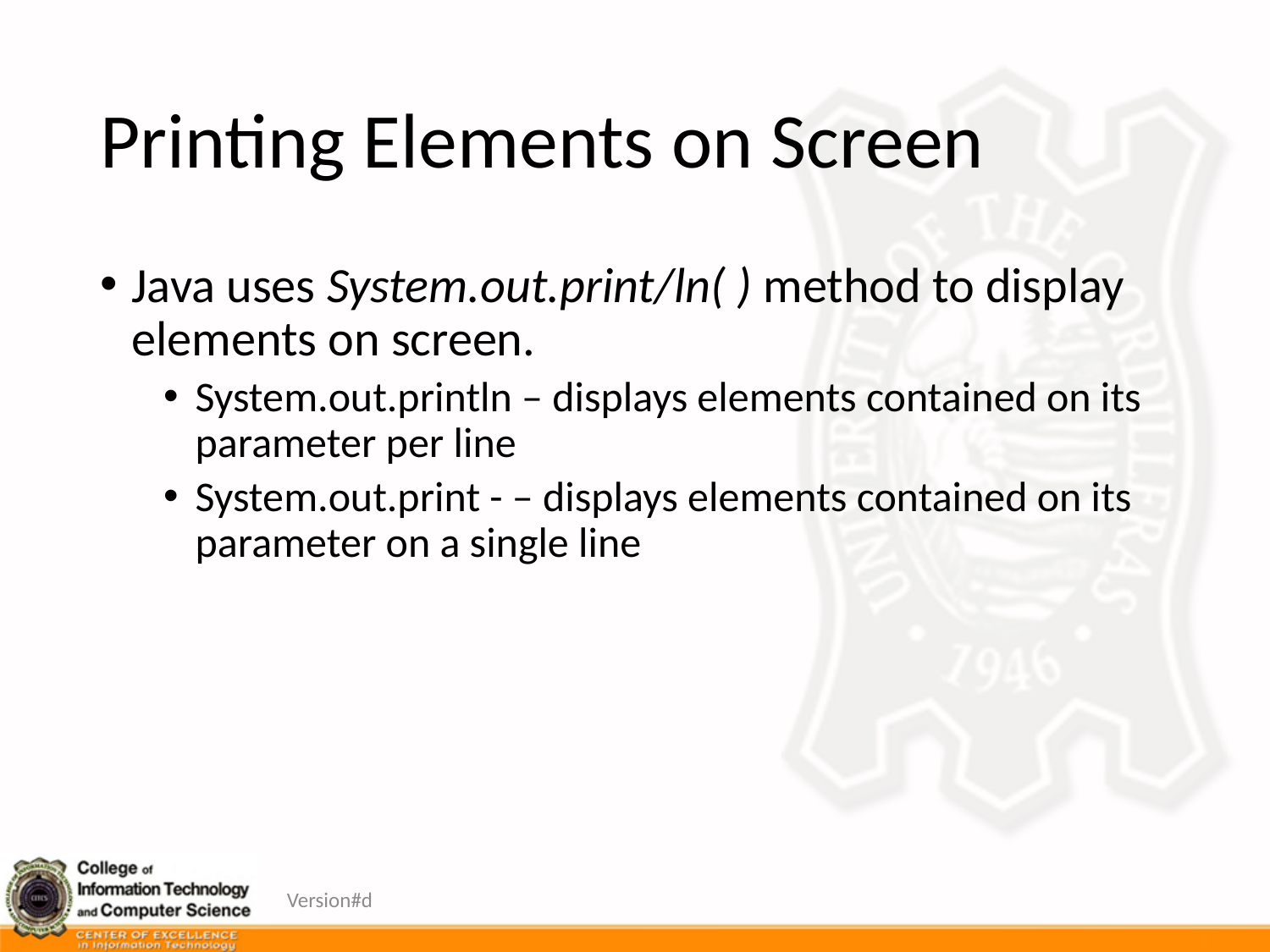

# Printing Elements on Screen
Java uses System.out.print/ln( ) method to display elements on screen.
System.out.println – displays elements contained on its parameter per line
System.out.print - – displays elements contained on its parameter on a single line

Version#d